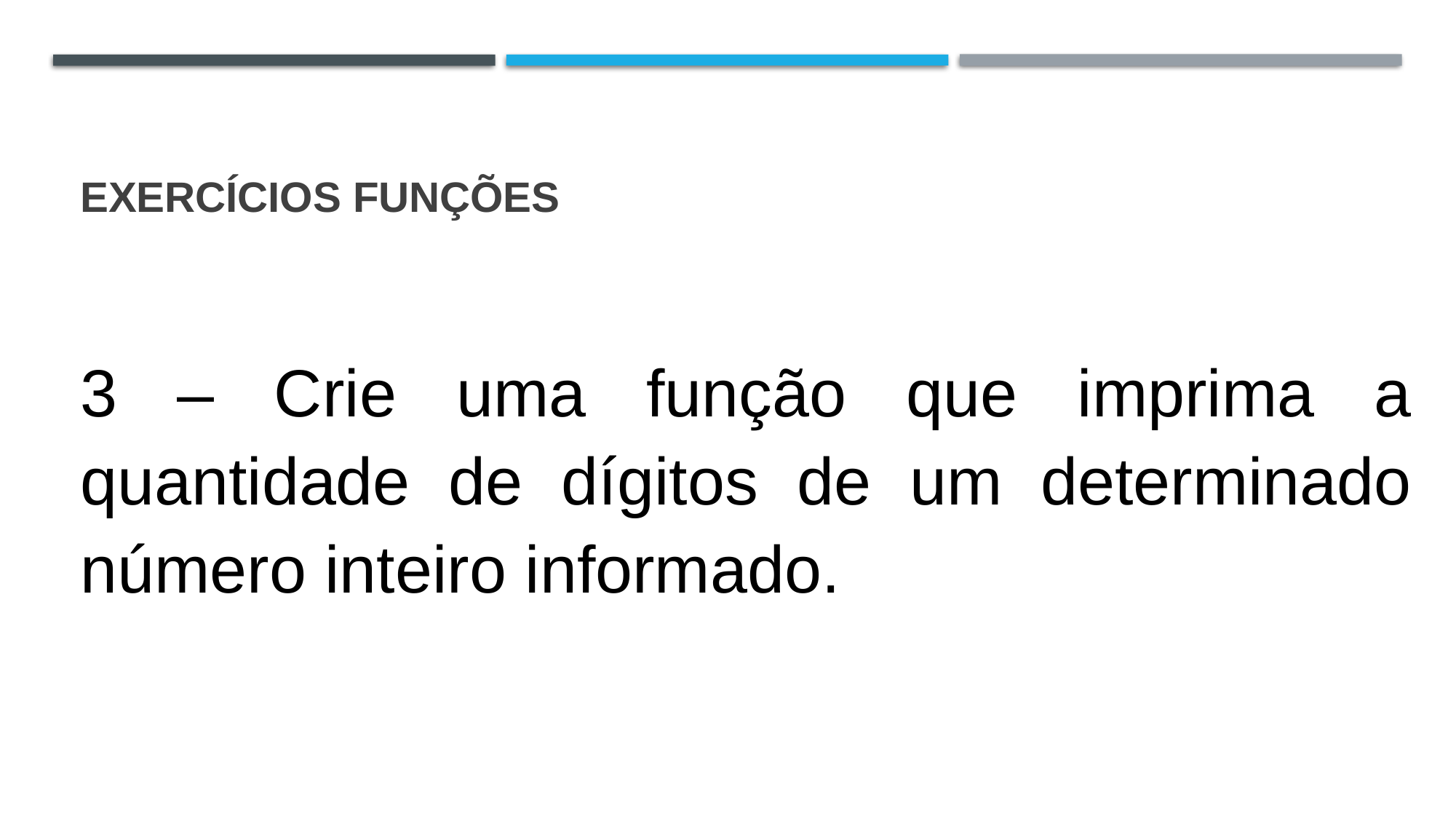

# Exercícios funções
3 – Crie uma função que imprima a quantidade de dígitos de um determinado número inteiro informado.